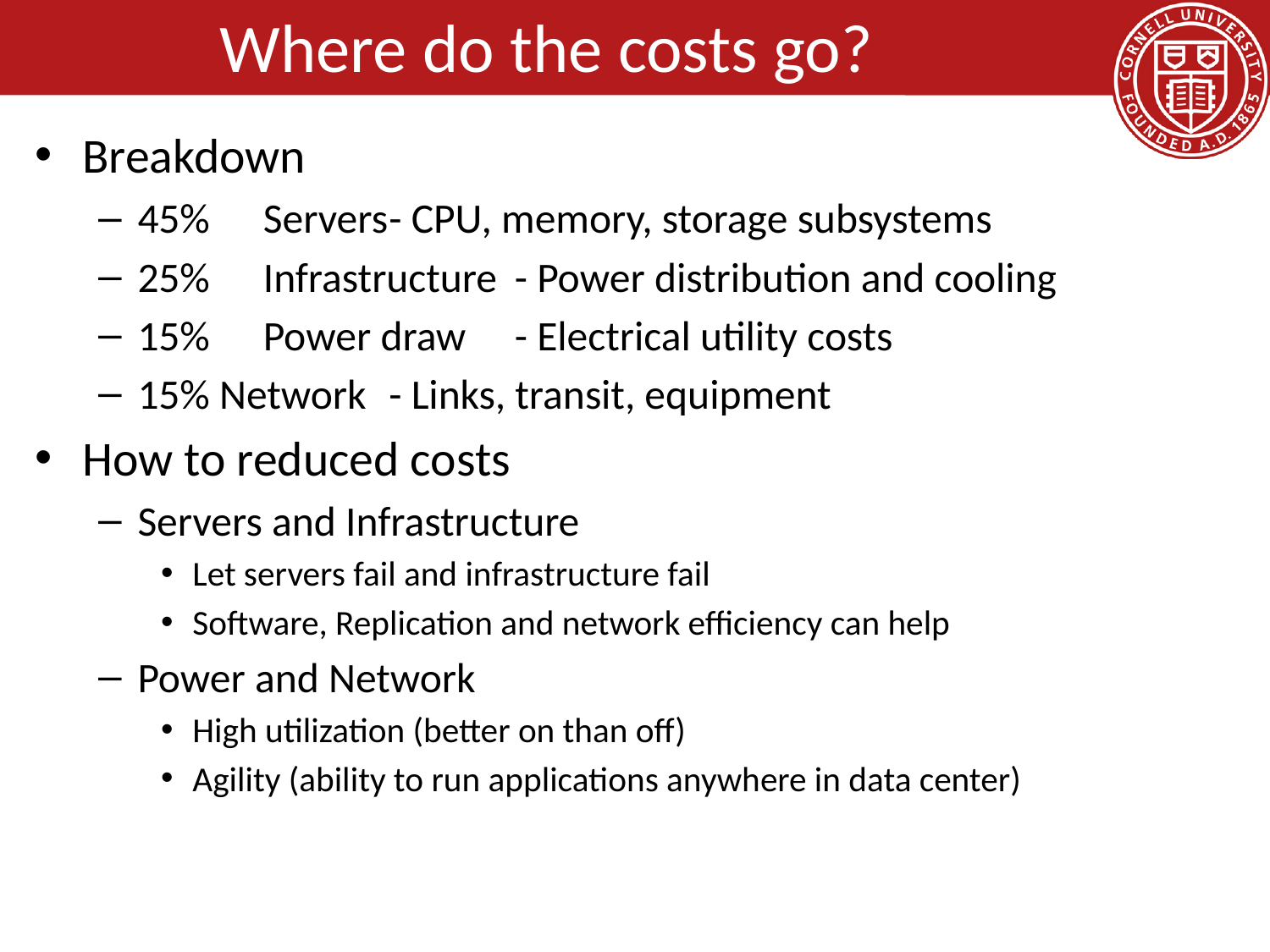

# Where do the costs go?
Breakdown
45%	Servers			- CPU, memory, storage subsystems
25%	Infrastructure	- Power distribution and cooling
15%	Power draw	- Electrical utility costs
15% Network		- Links, transit, equipment
How to reduced costs
Servers and Infrastructure
Let servers fail and infrastructure fail
Software, Replication and network efficiency can help
Power and Network
High utilization (better on than off)
Agility (ability to run applications anywhere in data center)